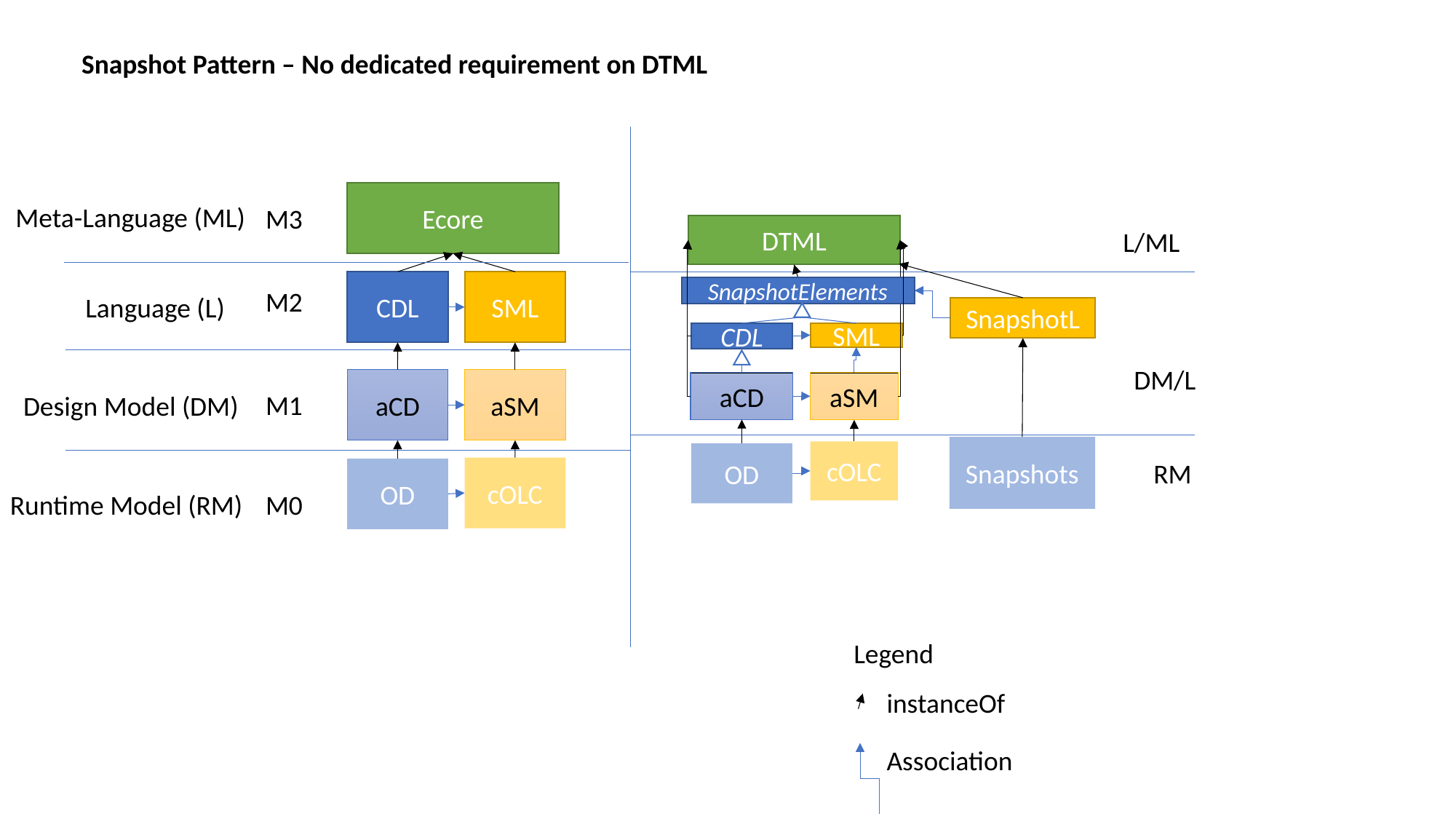

Snapshot Pattern – No dedicated requirement on DTML
Ecore
Meta-Language (ML)
M3
DTML
L/ML
CDL
SML
SnapshotElements
M2
Language (L)
SnapshotL

CDL
SML

DM/L
aCD
aSM
aCD
aSM
M1
Design Model (DM)
Snapshots
cOLC
OD
RM
cOLC
OD
Runtime Model (RM)
M0
Legend
instanceOf
Association